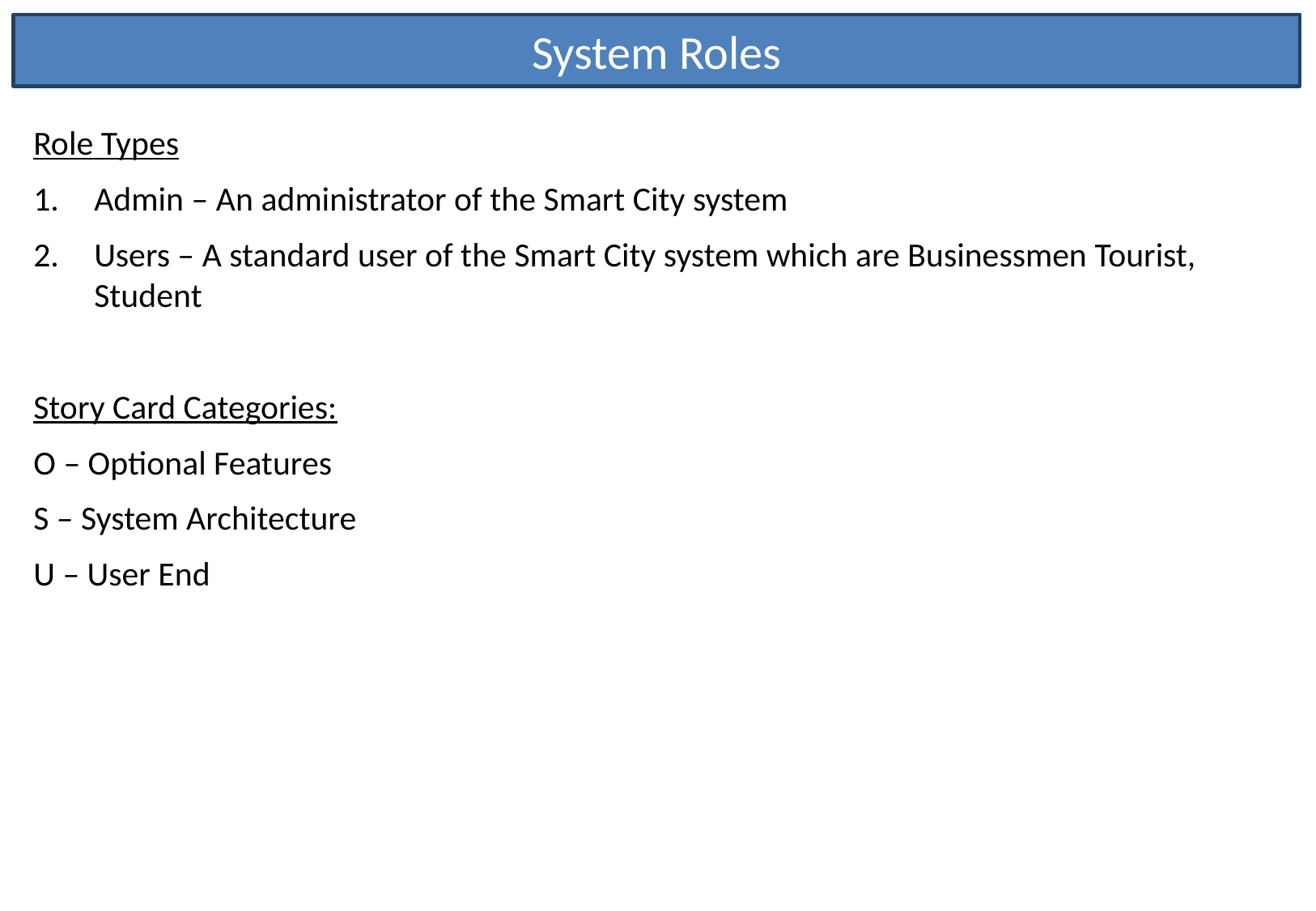

System Roles
Role Types
Admin – An administrator of the Smart City system
Users – A standard user of the Smart City system which are Businessmen Tourist, Student

Story Card Categories:
O – Optional Features
S – System Architecture
U – User End